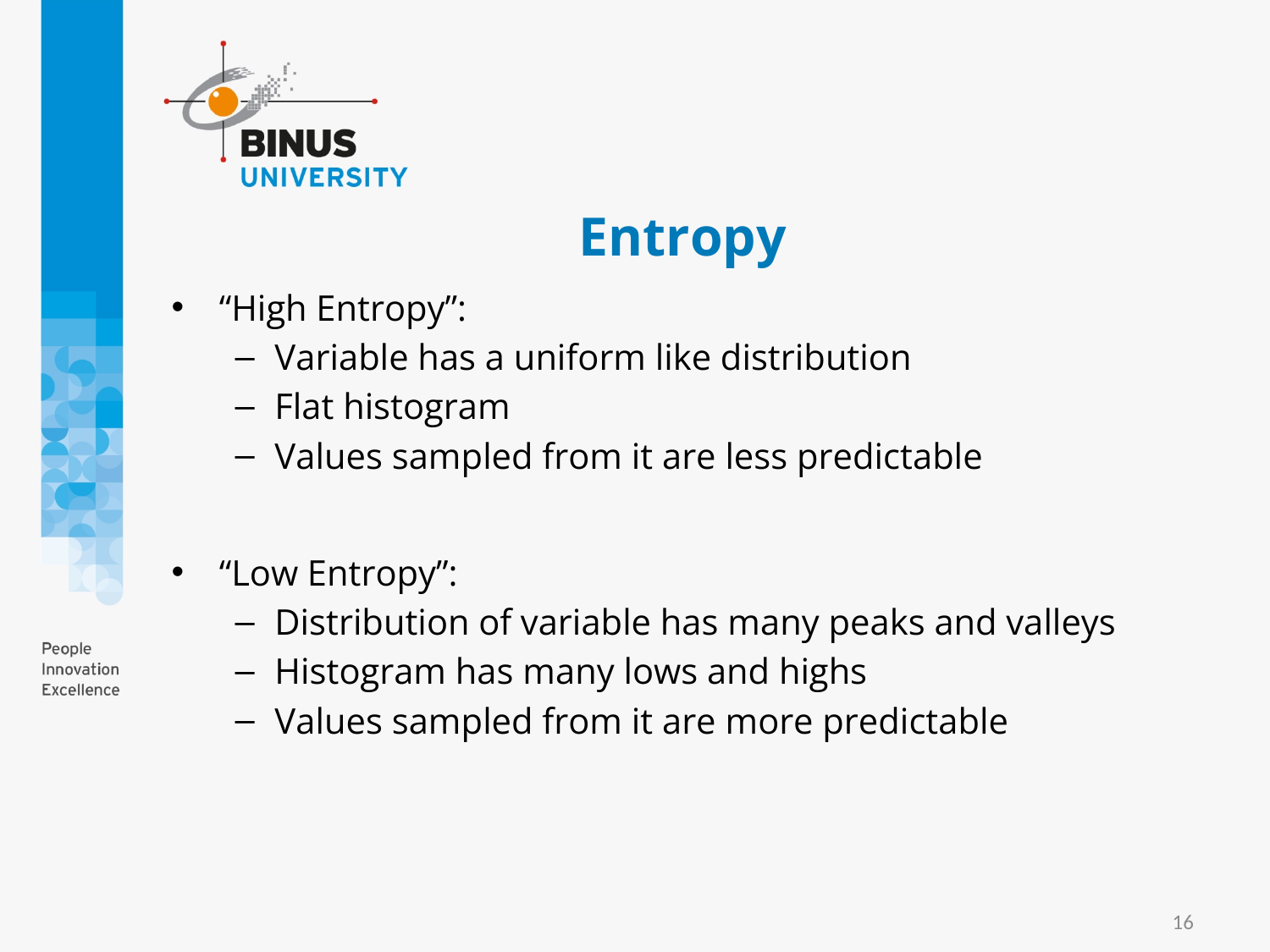

# Entropy
“High Entropy”:
Variable has a uniform like distribution
Flat histogram
Values sampled from it are less predictable

“Low Entropy”:
Distribution of variable has many peaks and valleys
Histogram has many lows and highs
Values sampled from it are more predictable
16